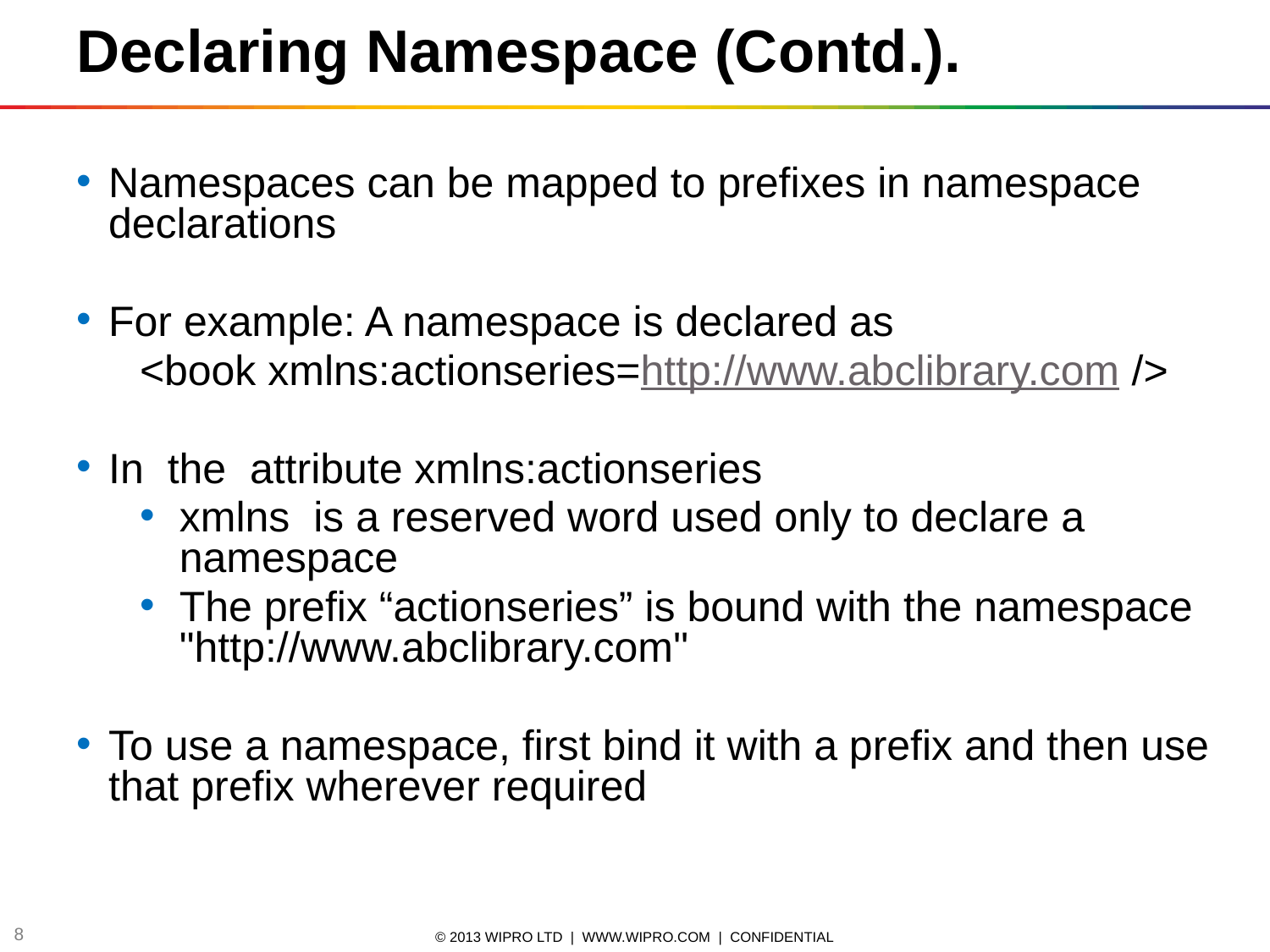

Declaring Namespace (Contd.).
Namespaces can be mapped to prefixes in namespace declarations

For example: A namespace is declared as
<book xmlns:actionseries=http://www.abclibrary.com />

In  the  attribute xmlns:actionseries
xmlns  is a reserved word used only to declare a namespace
The prefix “actionseries” is bound with the namespace "http://www.abclibrary.com"

To use a namespace, first bind it with a prefix and then use that prefix wherever required